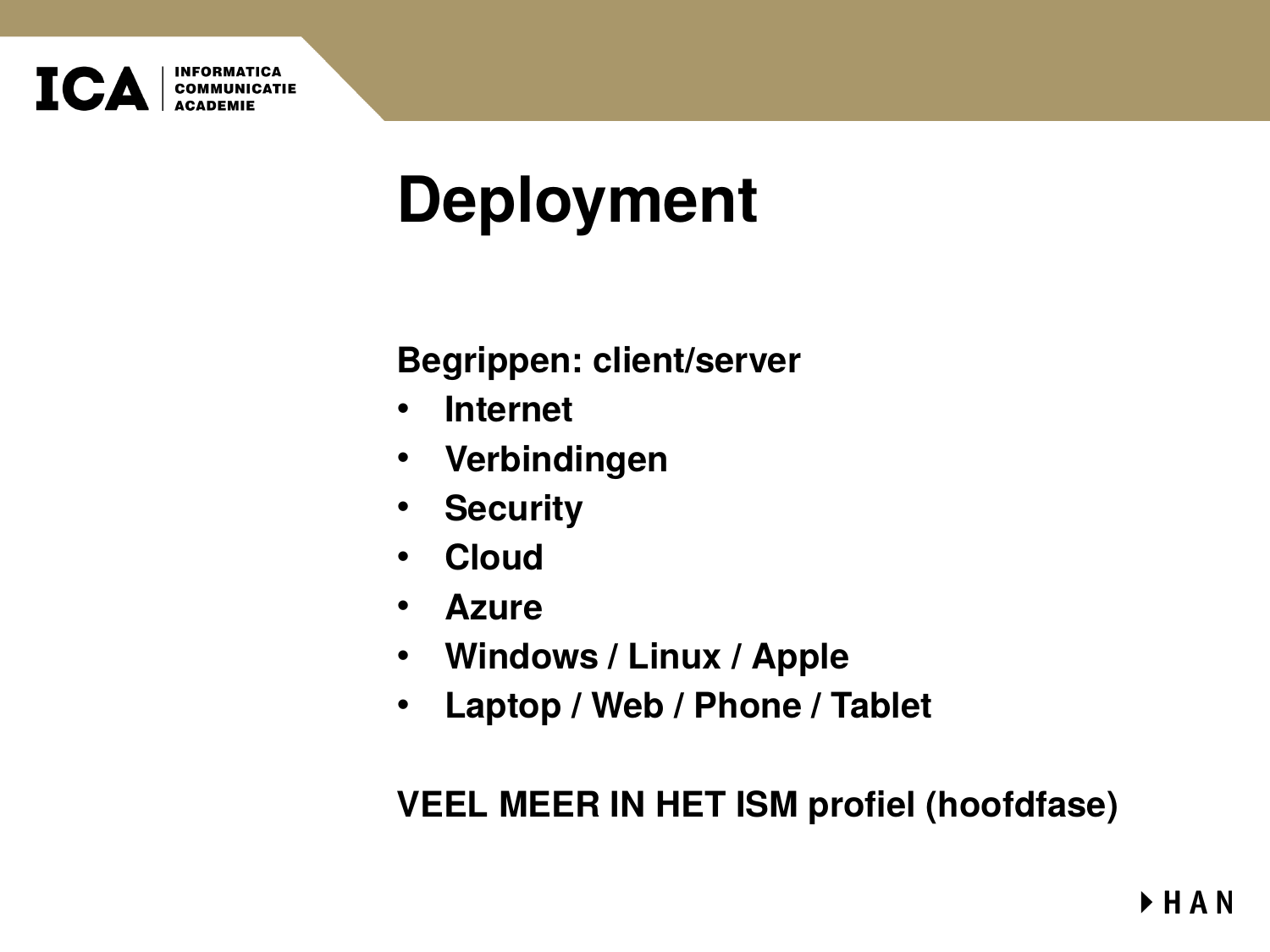

# Deployment

Begrippen: client/server
Internet
Verbindingen
Security
Cloud
Azure
Windows / Linux / Apple
Laptop / Web / Phone / Tablet

VEEL MEER IN HET ISM profiel (hoofdfase)